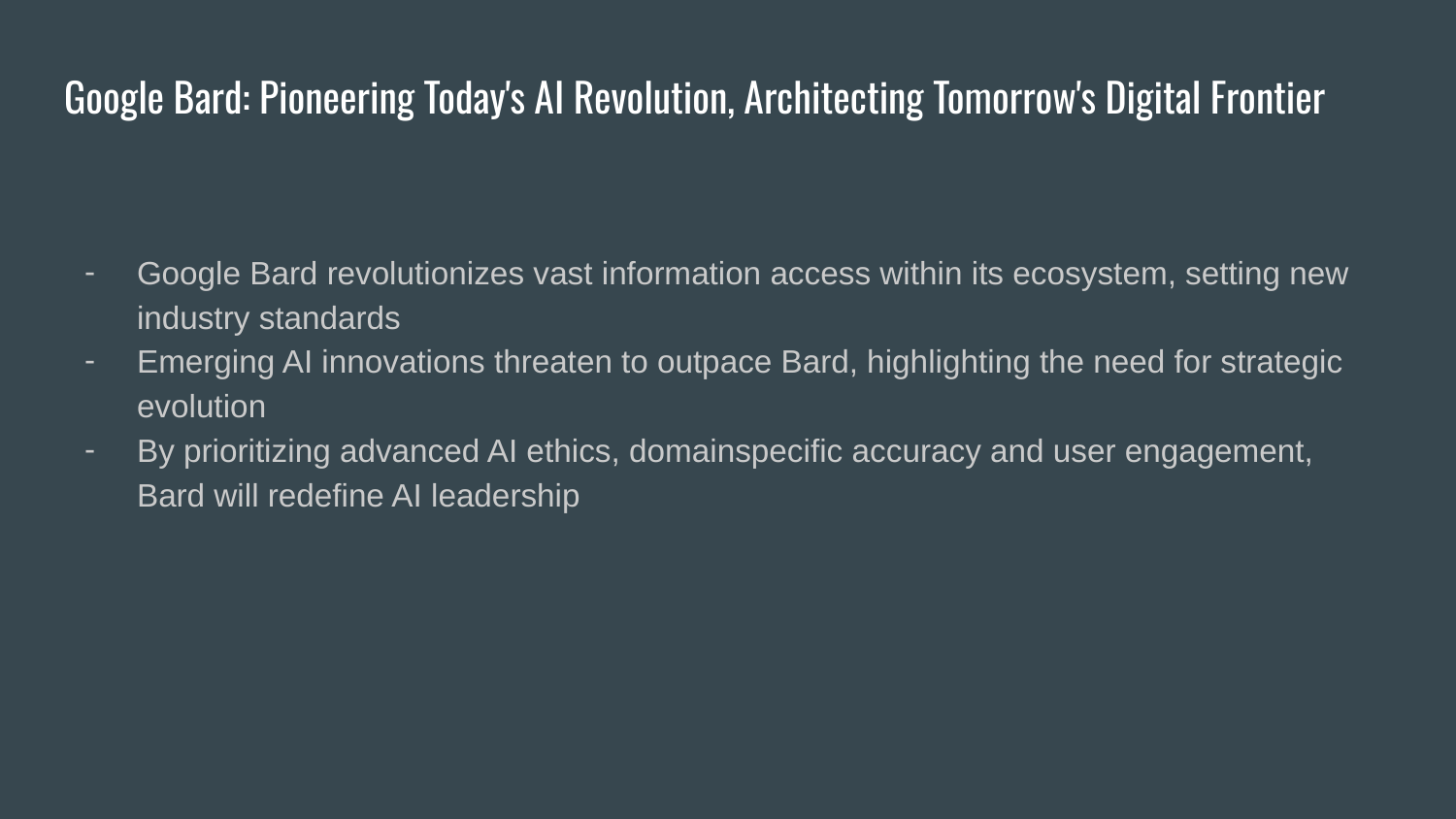

# Google Bard: Pioneering Today's AI Revolution, Architecting Tomorrow's Digital Frontier
Google Bard revolutionizes vast information access within its ecosystem, setting new industry standards
Emerging AI innovations threaten to outpace Bard, highlighting the need for strategic evolution
By prioritizing advanced AI ethics, domainspecific accuracy and user engagement, Bard will redefine AI leadership